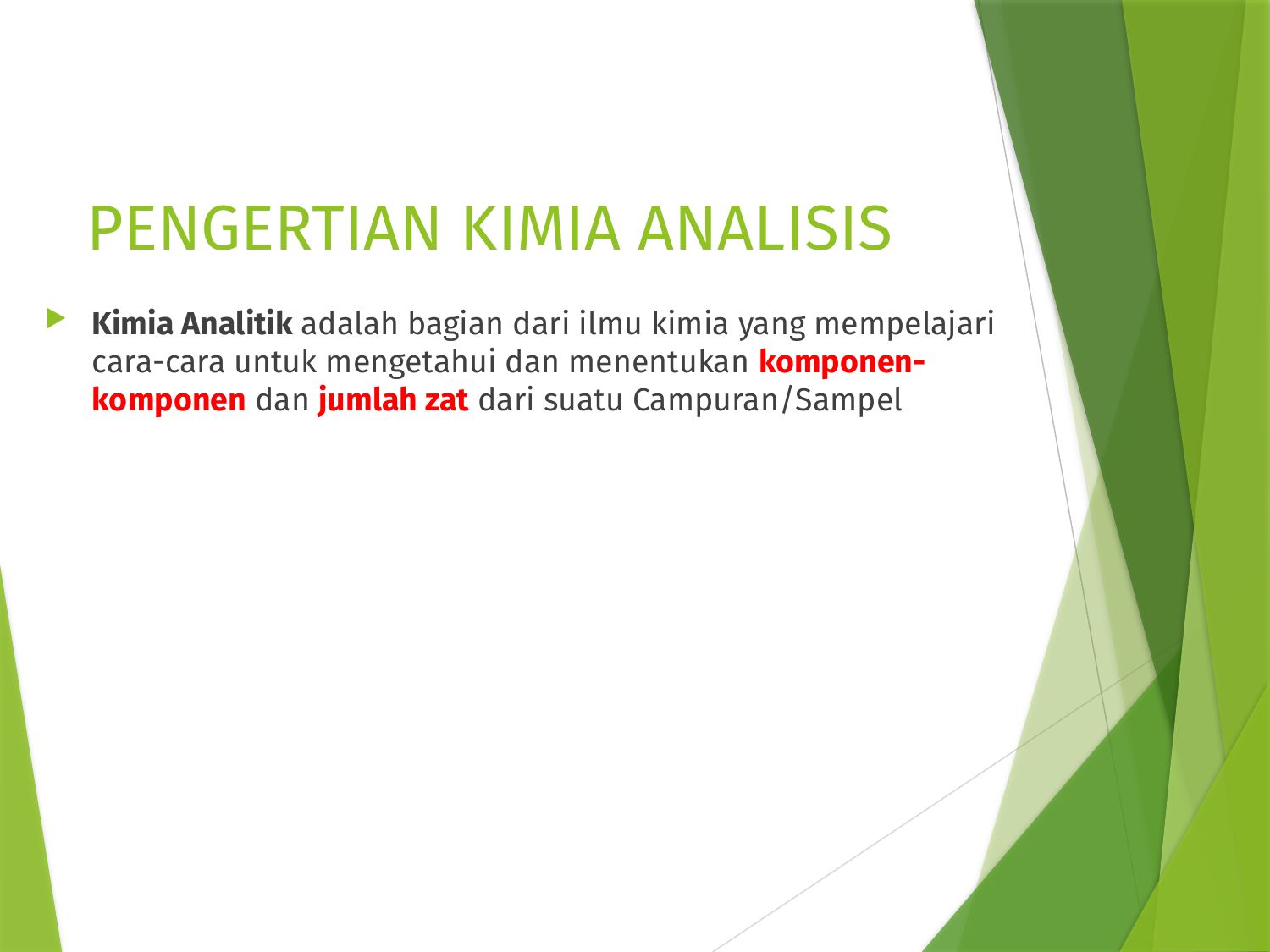

# PENGERTIAN KIMIA ANALISIS
Kimia Analitik adalah bagian dari ilmu kimia yang mempelajari cara-cara untuk mengetahui dan menentukan komponen-komponen dan jumlah zat dari suatu Campuran/Sampel